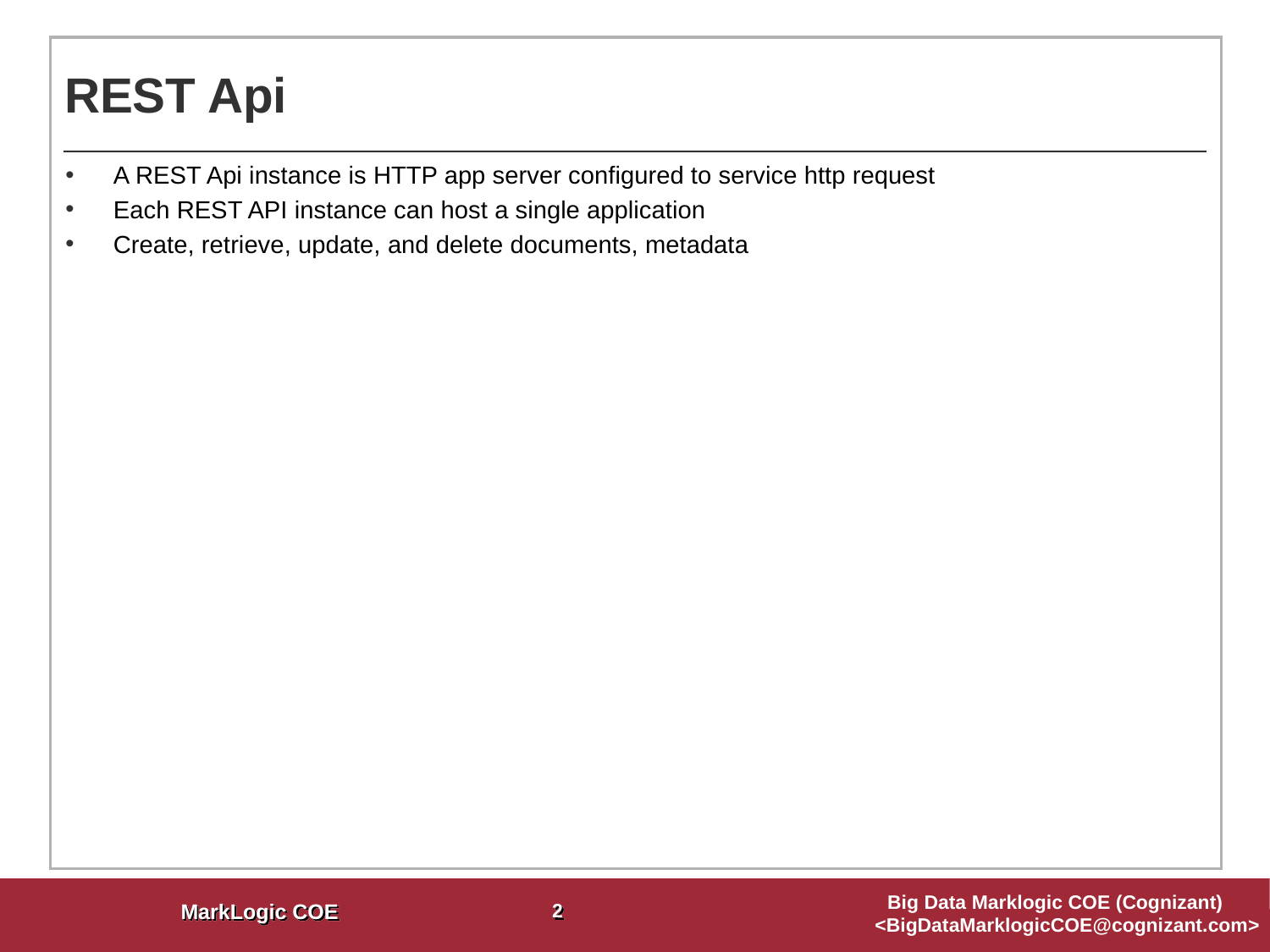

# REST Api
A REST Api instance is HTTP app server configured to service http request
Each REST API instance can host a single application
Create, retrieve, update, and delete documents, metadata

2